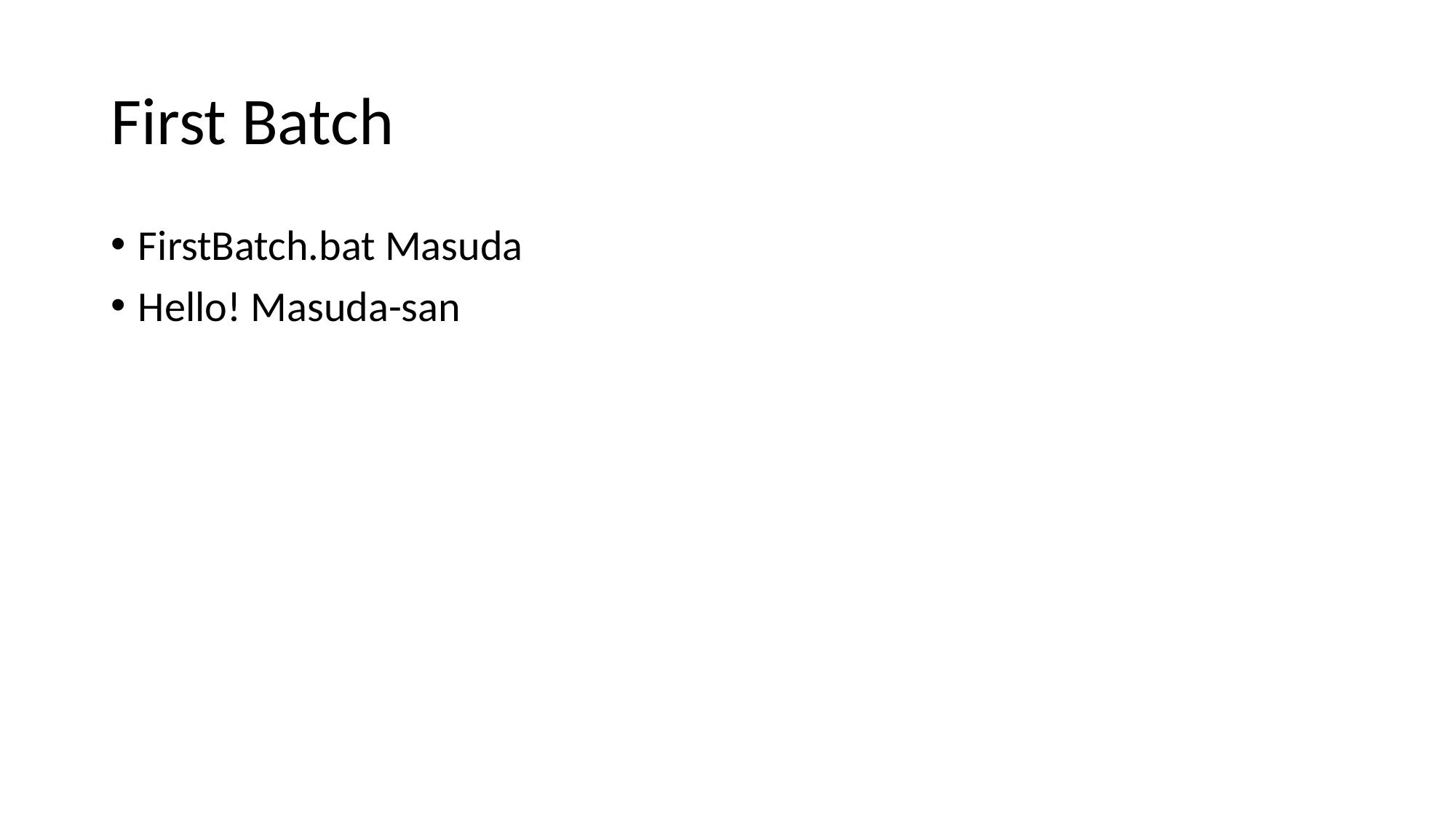

# First Batch
FirstBatch.bat Masuda
Hello! Masuda-san